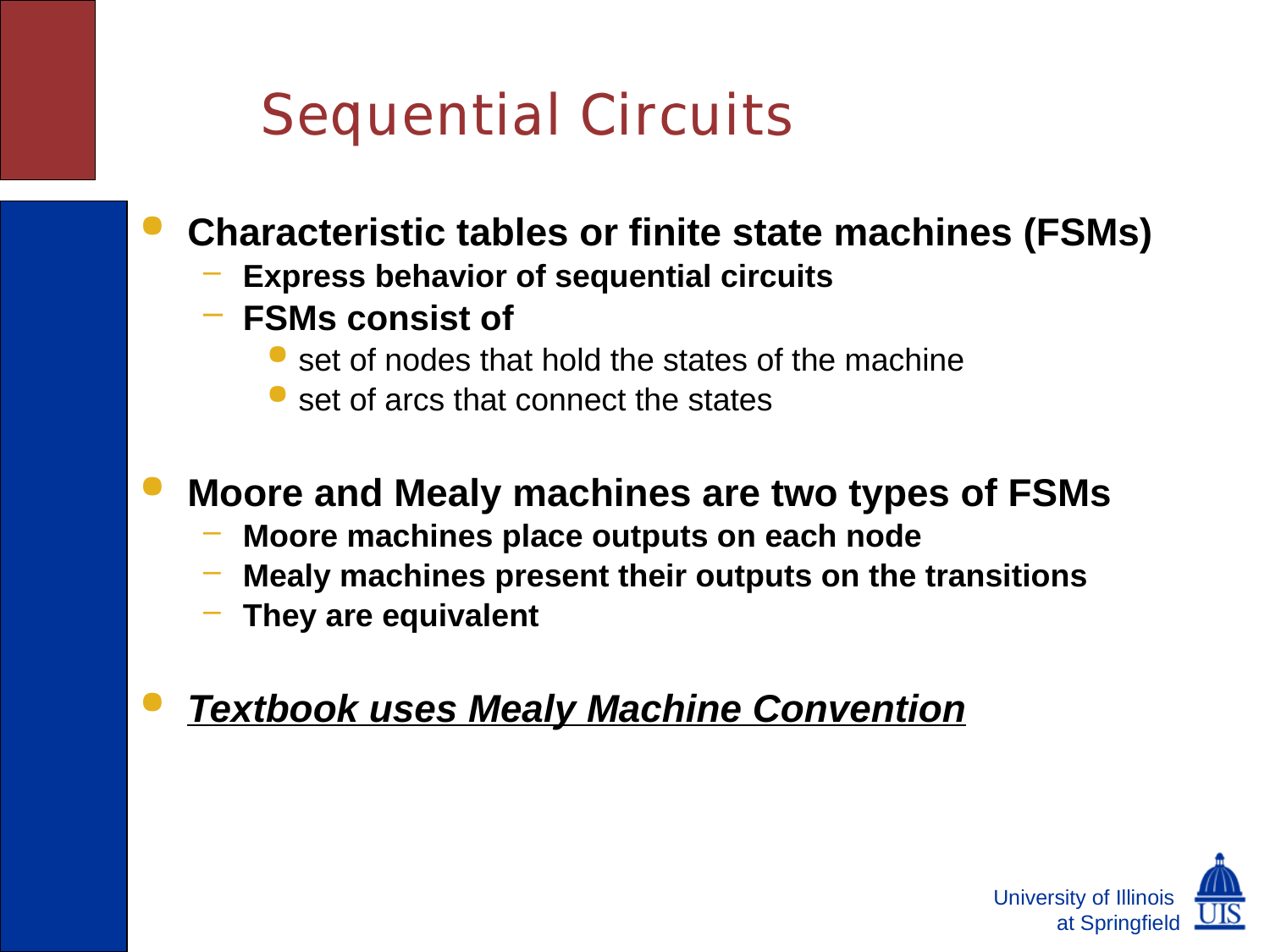

Sequential Circuits
Characteristic tables or finite state machines (FSMs)
Express behavior of sequential circuits
FSMs consist of
set of nodes that hold the states of the machine
set of arcs that connect the states

Moore and Mealy machines are two types of FSMs
Moore machines place outputs on each node
Mealy machines present their outputs on the transitions
They are equivalent

Textbook uses Mealy Machine Convention